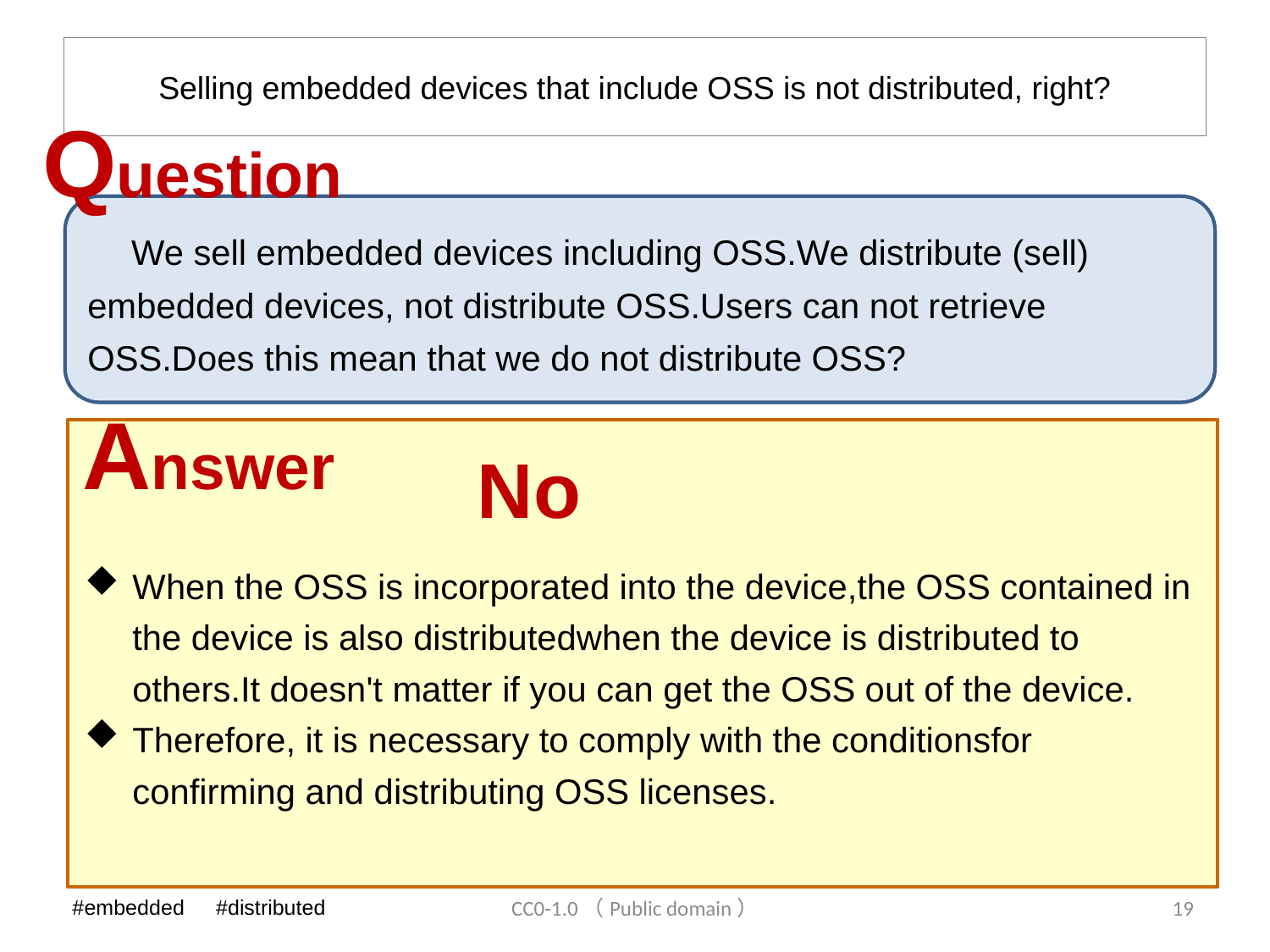

# Selling embedded devices that include OSS is not distributed, right?
Question
　We sell embedded devices including OSS.We distribute (sell) embedded devices, not distribute OSS.Users can not retrieve OSS.Does this mean that we do not distribute OSS?
Answer

No
When the OSS is incorporated into the device,the OSS contained in the device is also distributedwhen the device is distributed to others.It doesn't matter if you can get the OSS out of the device.
Therefore, it is necessary to comply with the conditionsfor confirming and distributing OSS licenses.
CC0-1.0（Public domain）
19
#embedded　#distributed